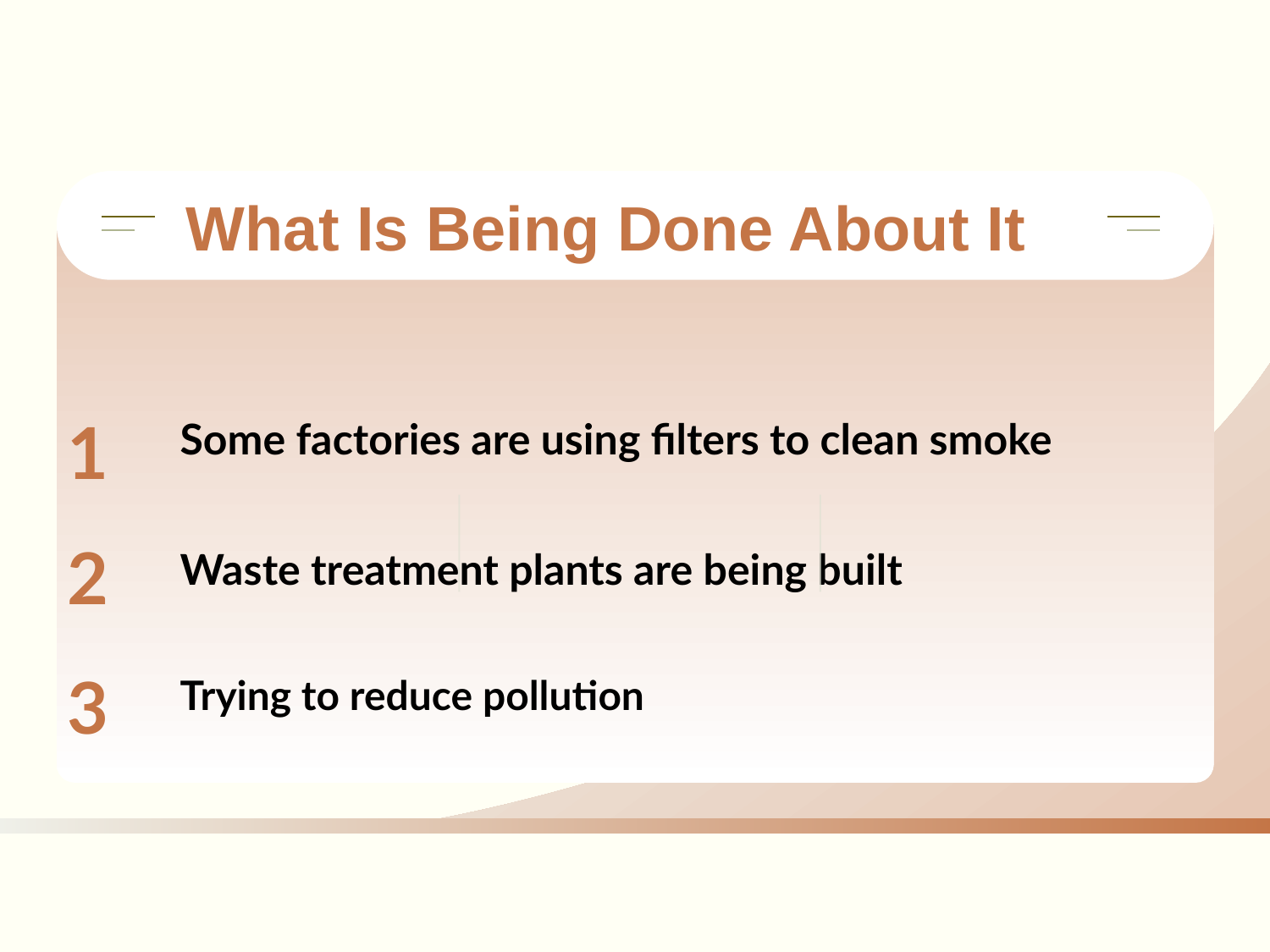

# What Is Being Done About It
Some factories are using filters to clean smoke
1
Waste treatment plants are being built
2
Trying to reduce pollution
3